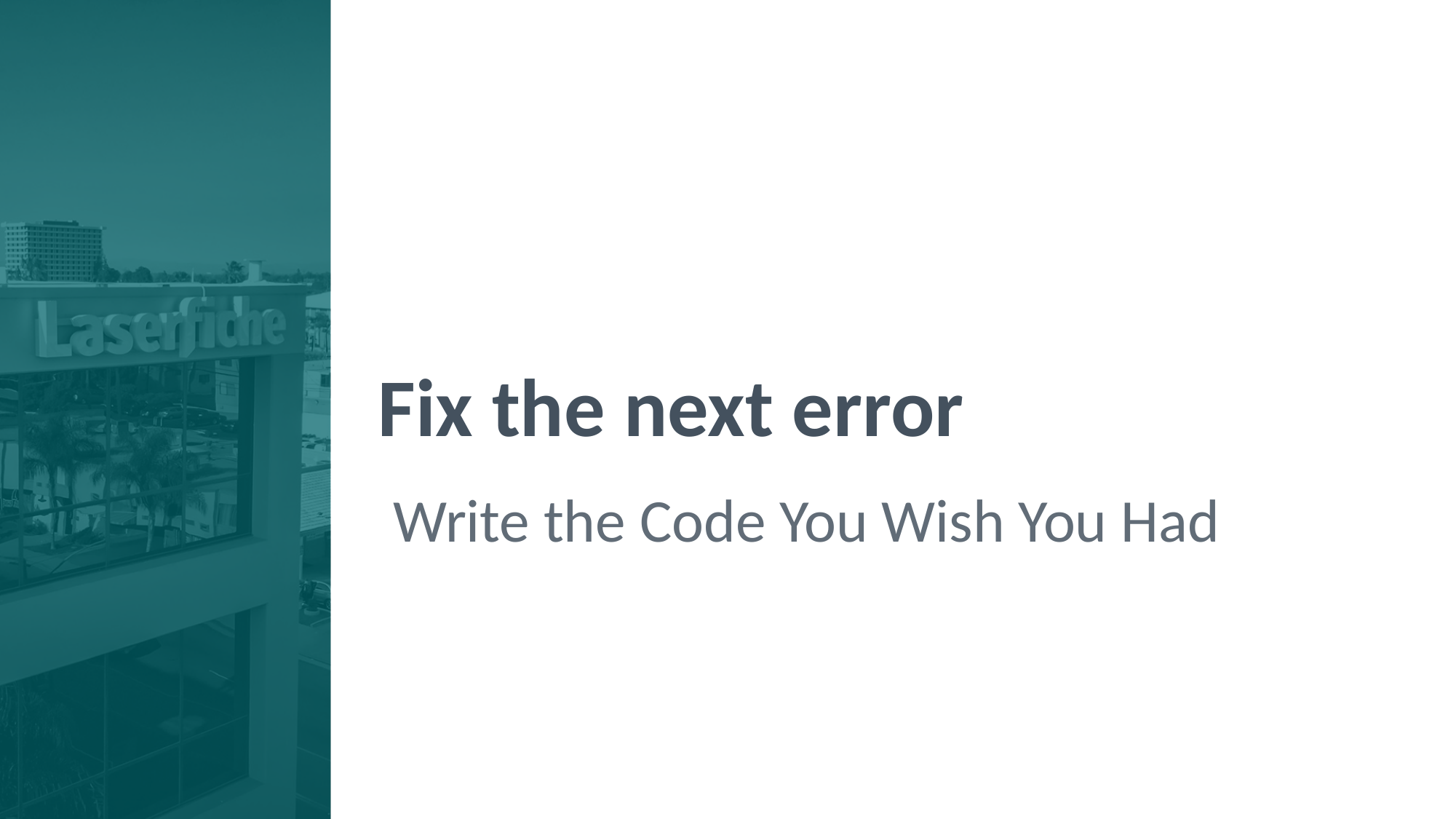

Fix the next error
Write the Code You Wish You Had